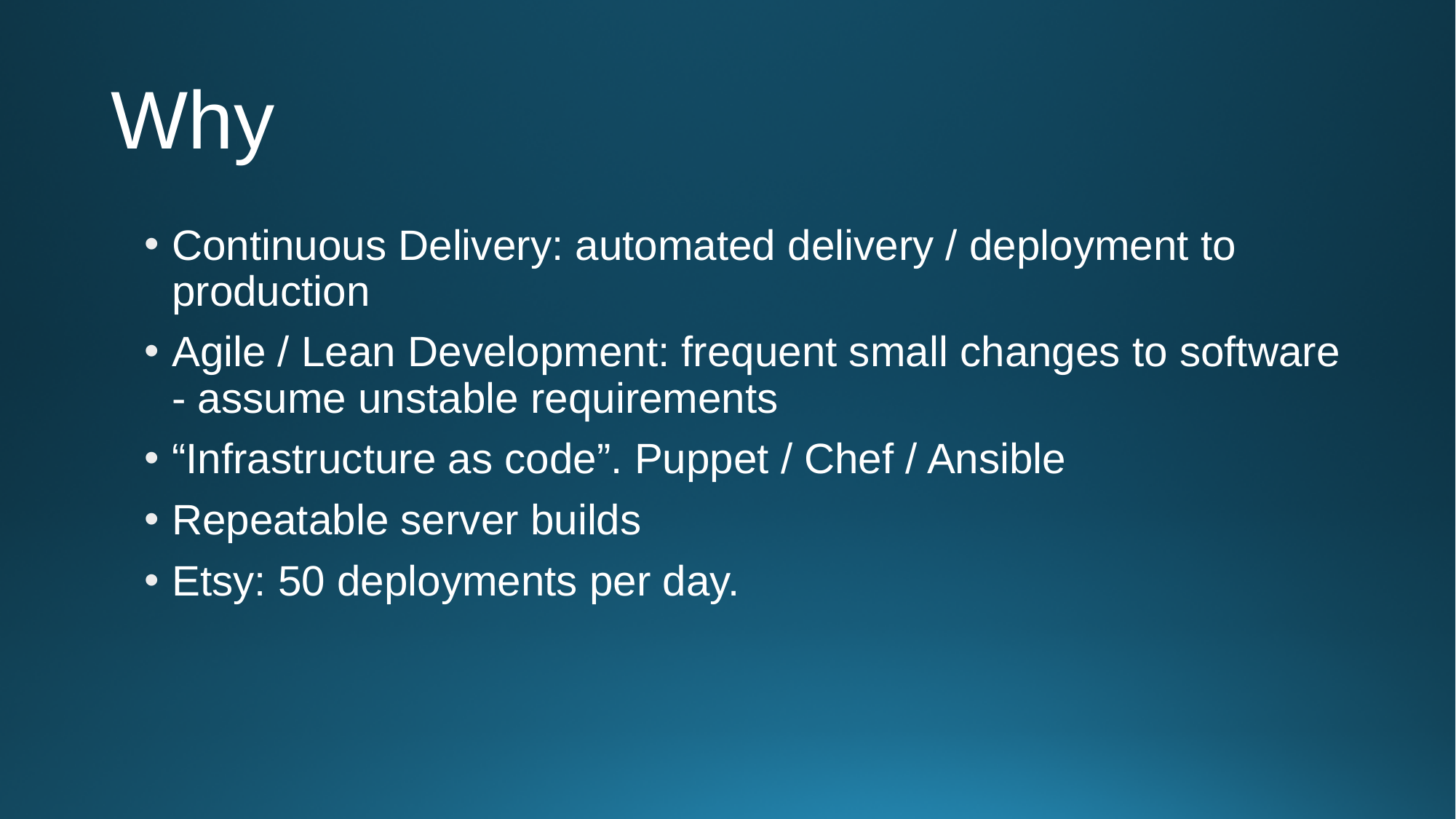

# Why
Continuous Delivery: automated delivery / deployment to production
Agile / Lean Development: frequent small changes to software - assume unstable requirements
“Infrastructure as code”. Puppet / Chef / Ansible
Repeatable server builds
Etsy: 50 deployments per day.